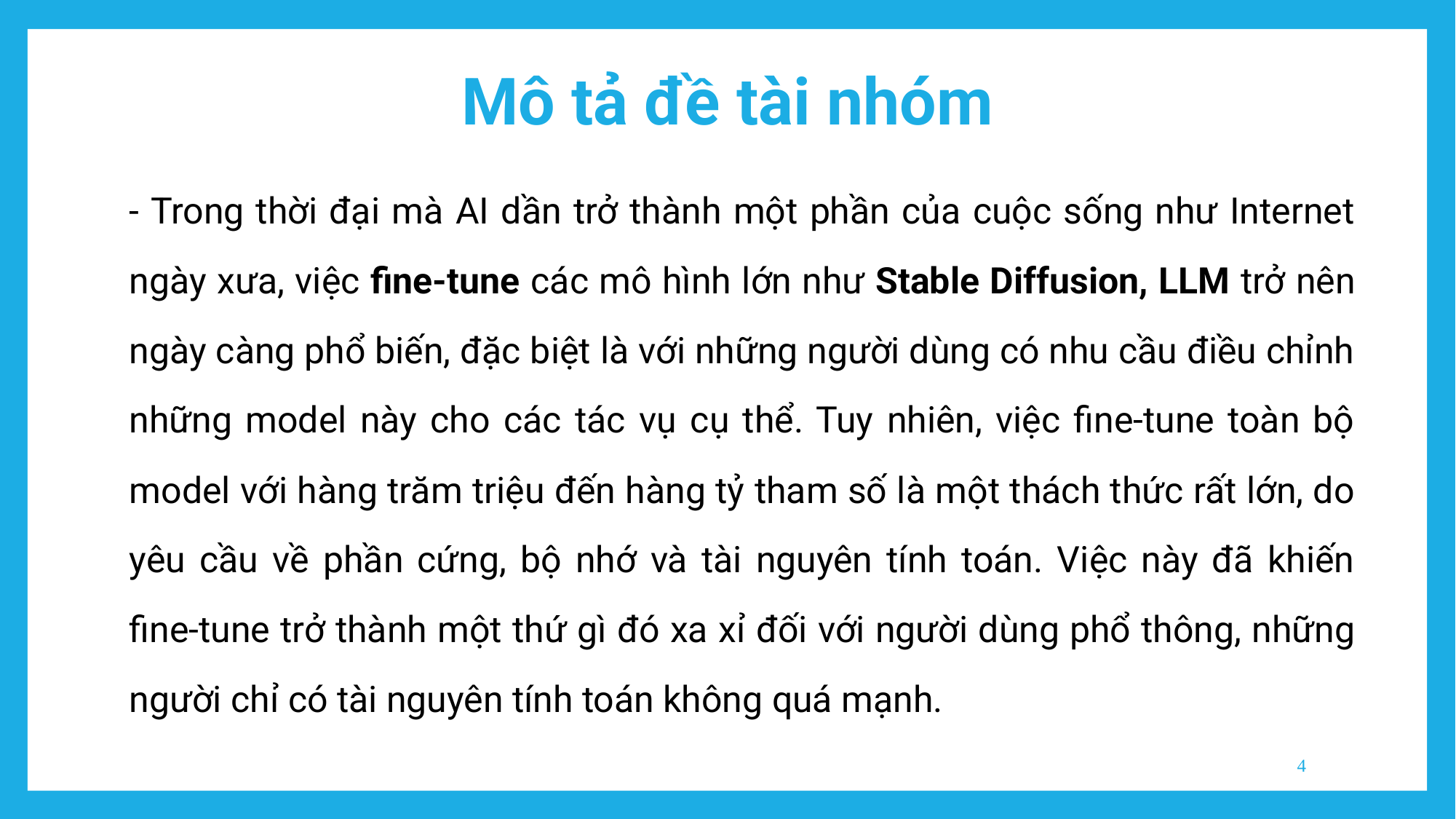

Mô tả đề tài nhóm
- Trong thời đại mà AI dần trở thành một phần của cuộc sống như Internet ngày xưa, việc fine-tune các mô hình lớn như Stable Diffusion, LLM trở nên ngày càng phổ biến, đặc biệt là với những người dùng có nhu cầu điều chỉnh những model này cho các tác vụ cụ thể. Tuy nhiên, việc fine-tune toàn bộ model với hàng trăm triệu đến hàng tỷ tham số là một thách thức rất lớn, do yêu cầu về phần cứng, bộ nhớ và tài nguyên tính toán. Việc này đã khiến fine-tune trở thành một thứ gì đó xa xỉ đối với người dùng phổ thông, những người chỉ có tài nguyên tính toán không quá mạnh.
4